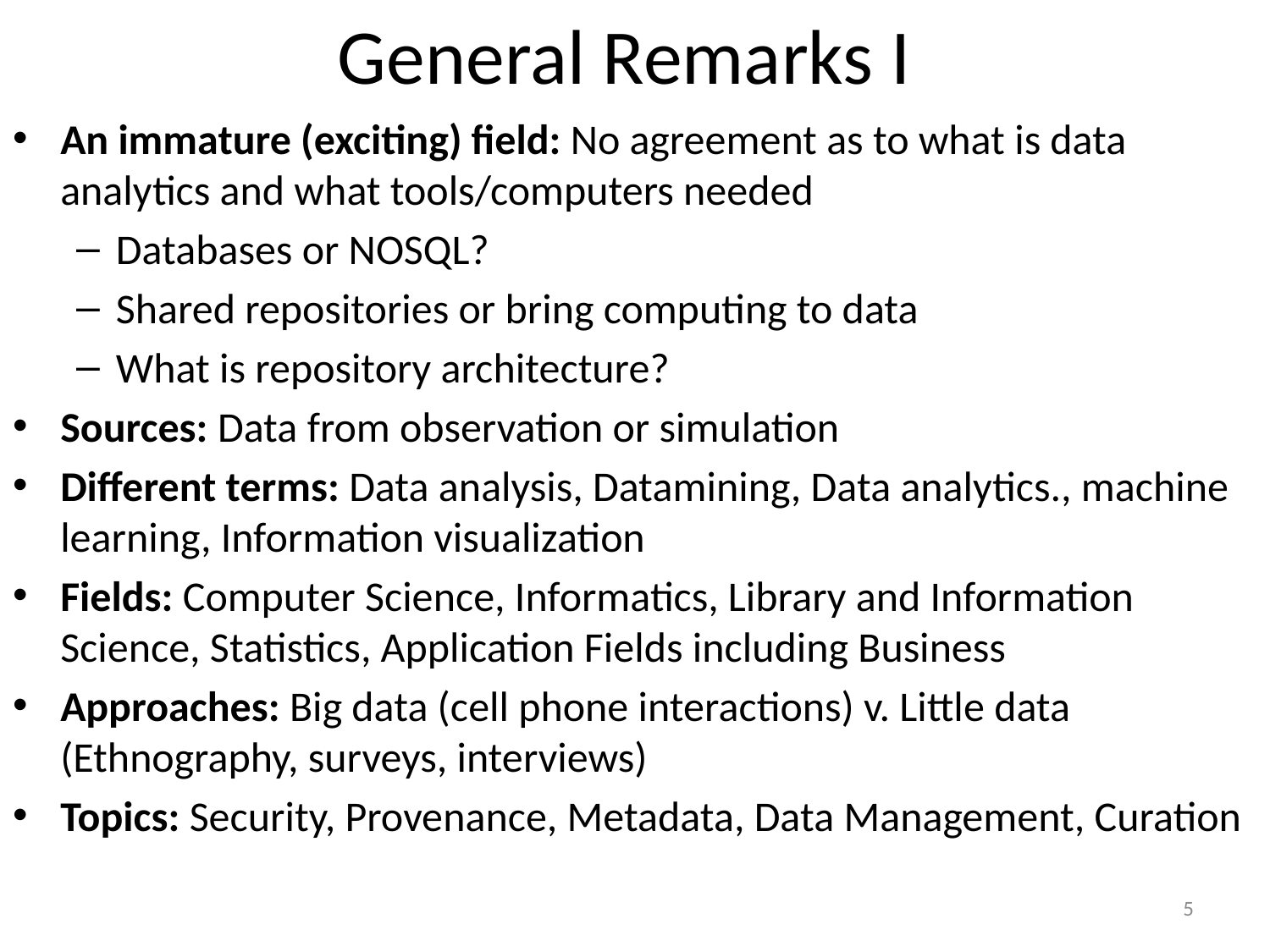

# General Remarks I
An immature (exciting) field: No agreement as to what is data analytics and what tools/computers needed
Databases or NOSQL?
Shared repositories or bring computing to data
What is repository architecture?
Sources: Data from observation or simulation
Different terms: Data analysis, Datamining, Data analytics., machine learning, Information visualization
Fields: Computer Science, Informatics, Library and Information Science, Statistics, Application Fields including Business
Approaches: Big data (cell phone interactions) v. Little data (Ethnography, surveys, interviews)
Topics: Security, Provenance, Metadata, Data Management, Curation

5